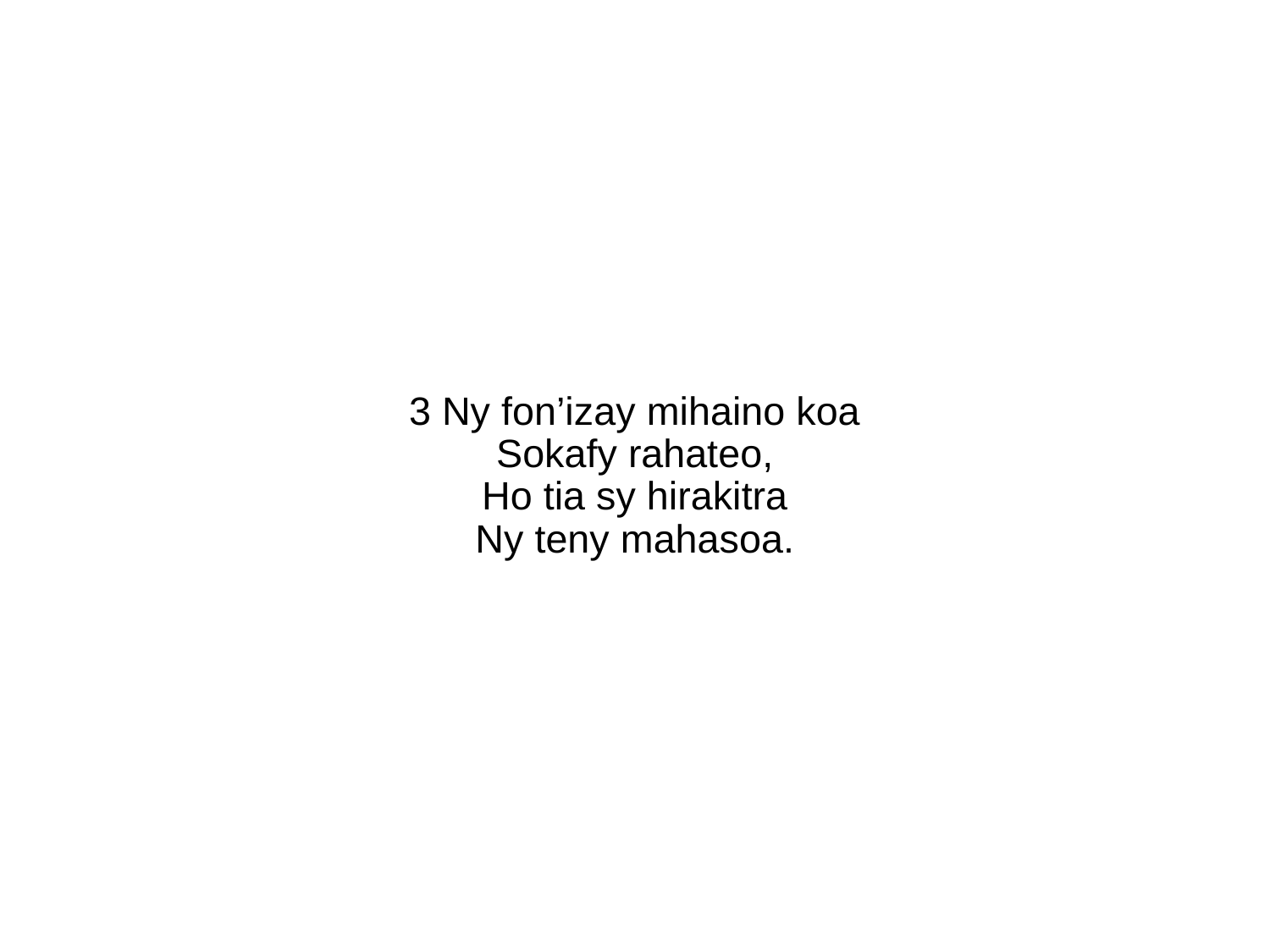

3 Ny fon’izay mihaino koa
Sokafy rahateo,
Ho tia sy hirakitra
Ny teny mahasoa.